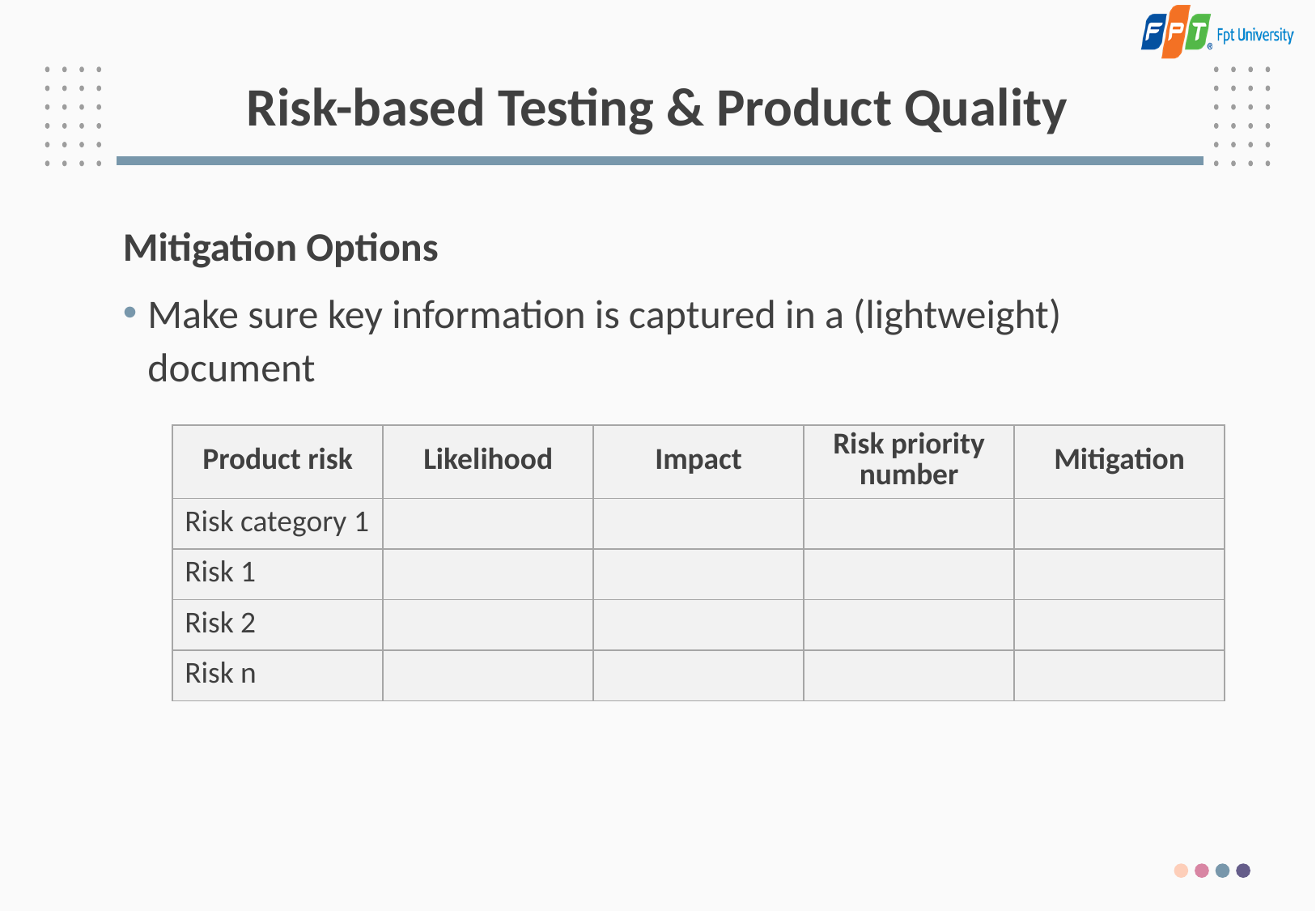

# Risk-based Testing & Product Quality
Mitigation Options
Make sure key information is captured in a (lightweight) document
| Product risk | Likelihood | Impact | Risk priority number | Mitigation |
| --- | --- | --- | --- | --- |
| Risk category 1 |  |  |  |  |
| Risk 1 |  |  |  |  |
| Risk 2 |  |  |  |  |
| Risk n |  |  |  |  |